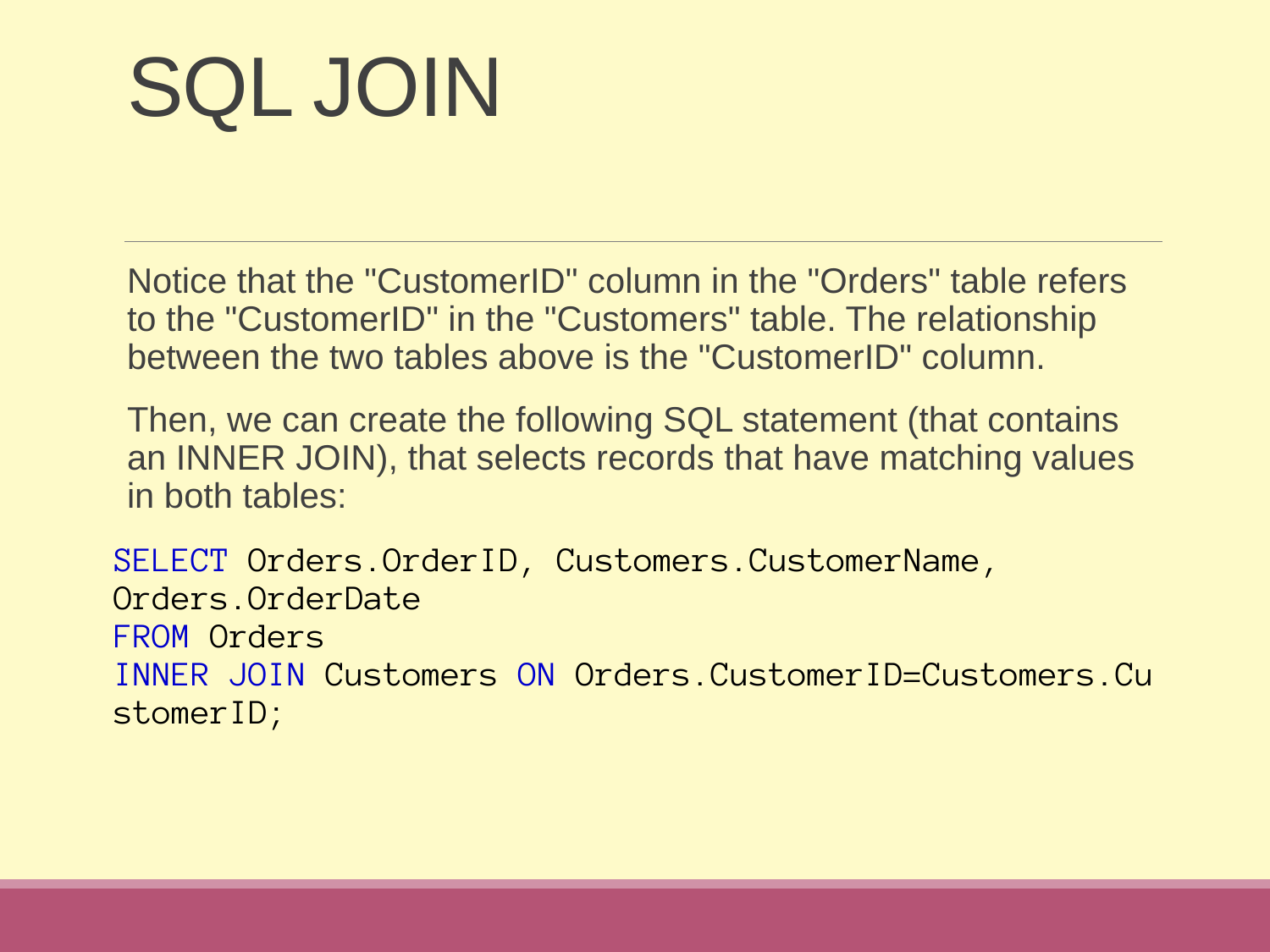

# SQL JOIN
Notice that the "CustomerID" column in the "Orders" table refers to the "CustomerID" in the "Customers" table. The relationship between the two tables above is the "CustomerID" column.
Then, we can create the following SQL statement (that contains an INNER JOIN), that selects records that have matching values in both tables:
SELECT Orders.OrderID, Customers.CustomerName, Orders.OrderDate
FROM Orders
INNER JOIN Customers ON Orders.CustomerID=Customers.CustomerID;